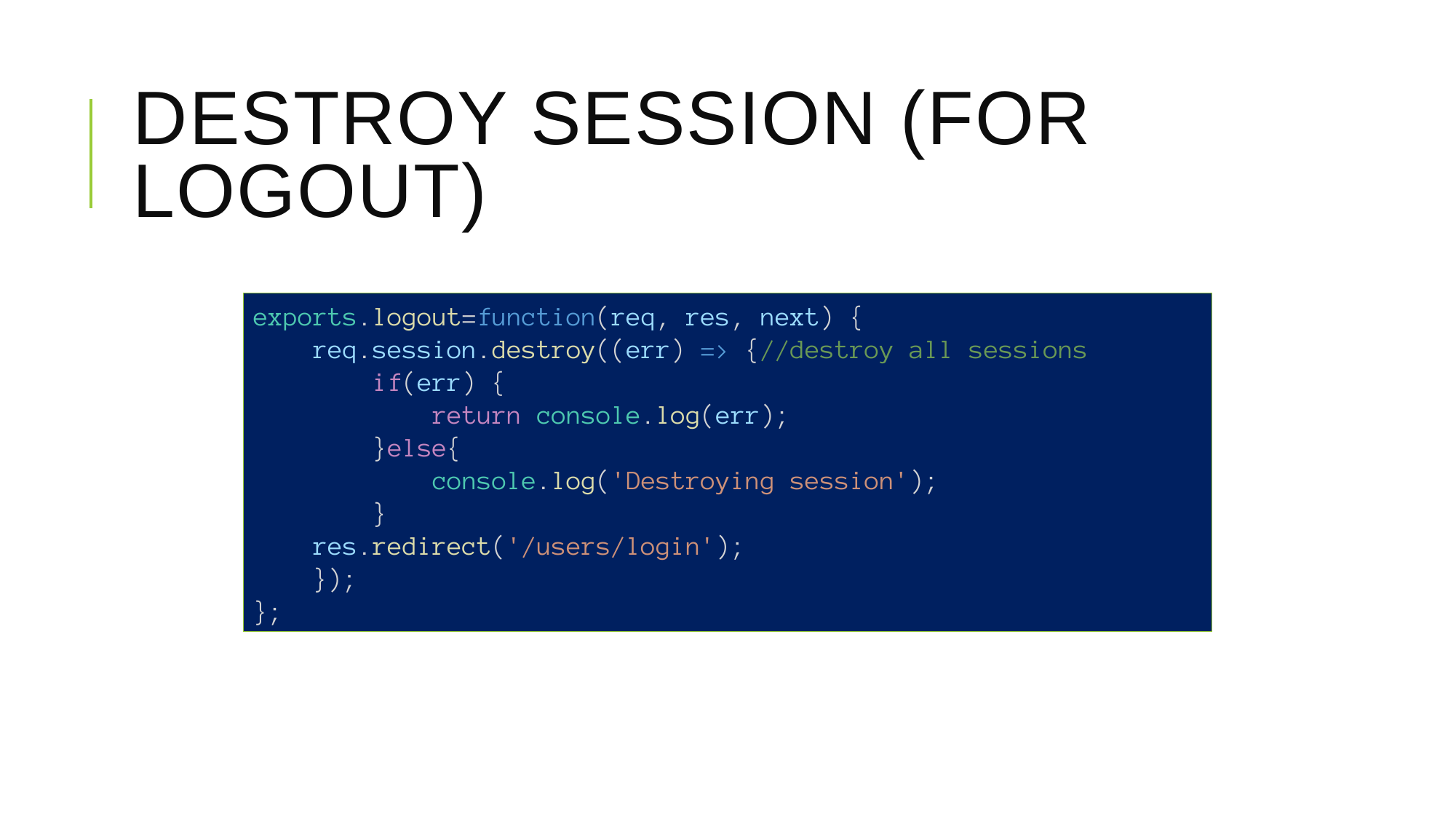

# Destroy Session (for logout)
exports.logout=function(req, res, next) {
    req.session.destroy((err) => {//destroy all sessions
        if(err) {
            return console.log(err);
        }else{
            console.log('Destroying session');
        }
    res.redirect('/users/login');
    });
};